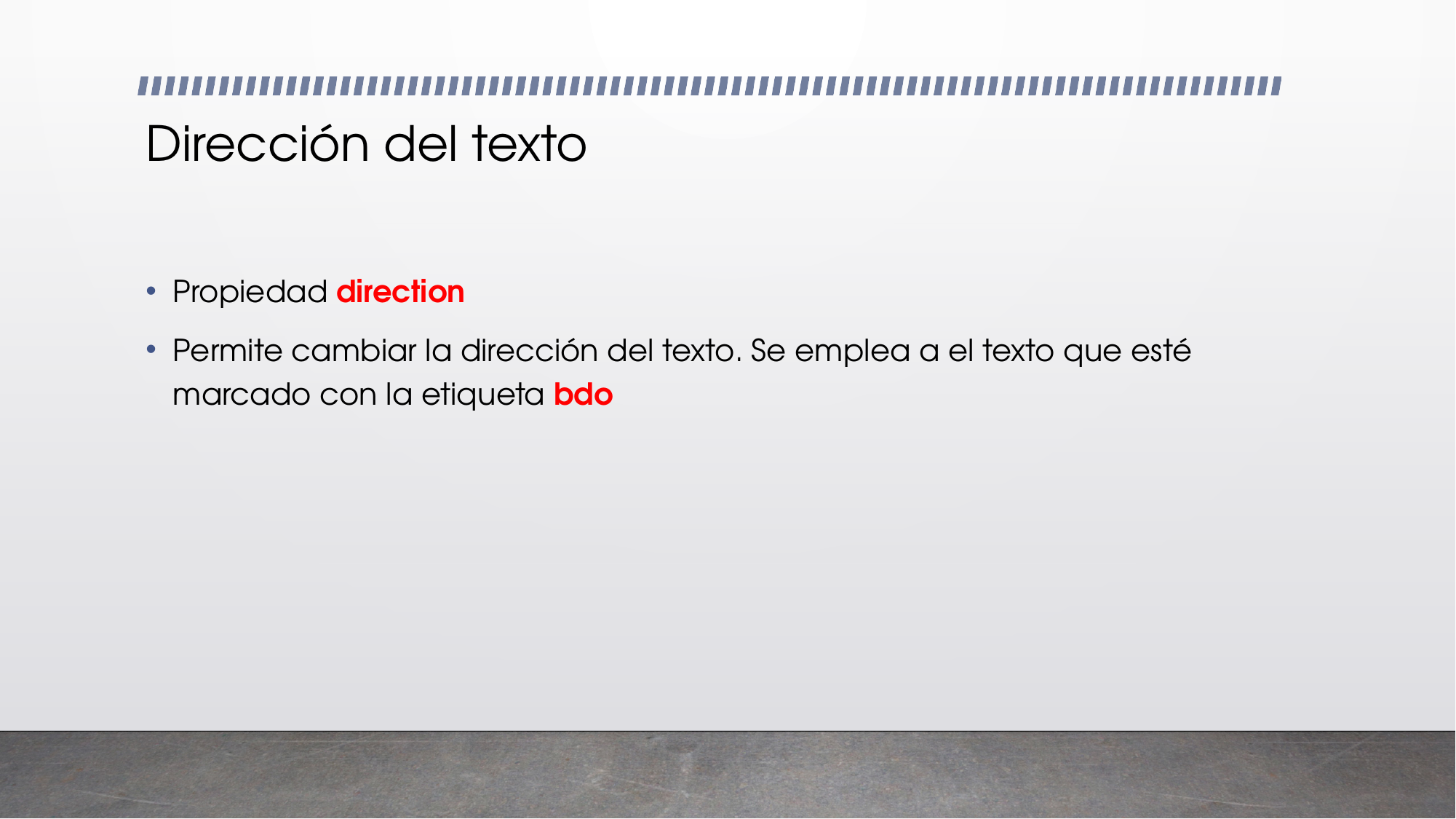

# Dirección del texto
Propiedad direction
Permite cambiar la dirección del texto. Se emplea a el texto que esté marcado con la etiqueta bdo